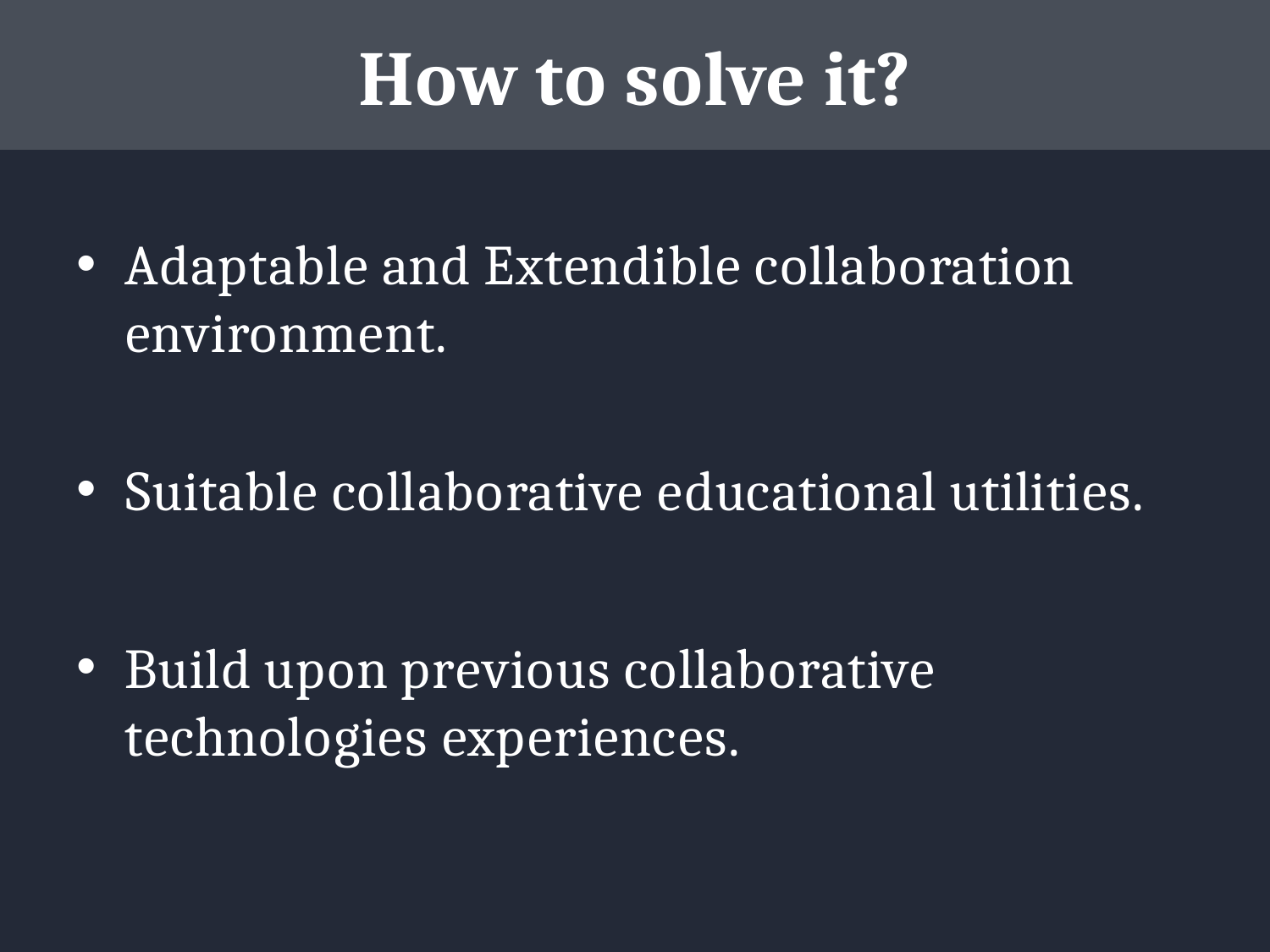

# How to solve it?
Adaptable and Extendible collaboration environment.

Suitable collaborative educational utilities.

Build upon previous collaborative technologies experiences.